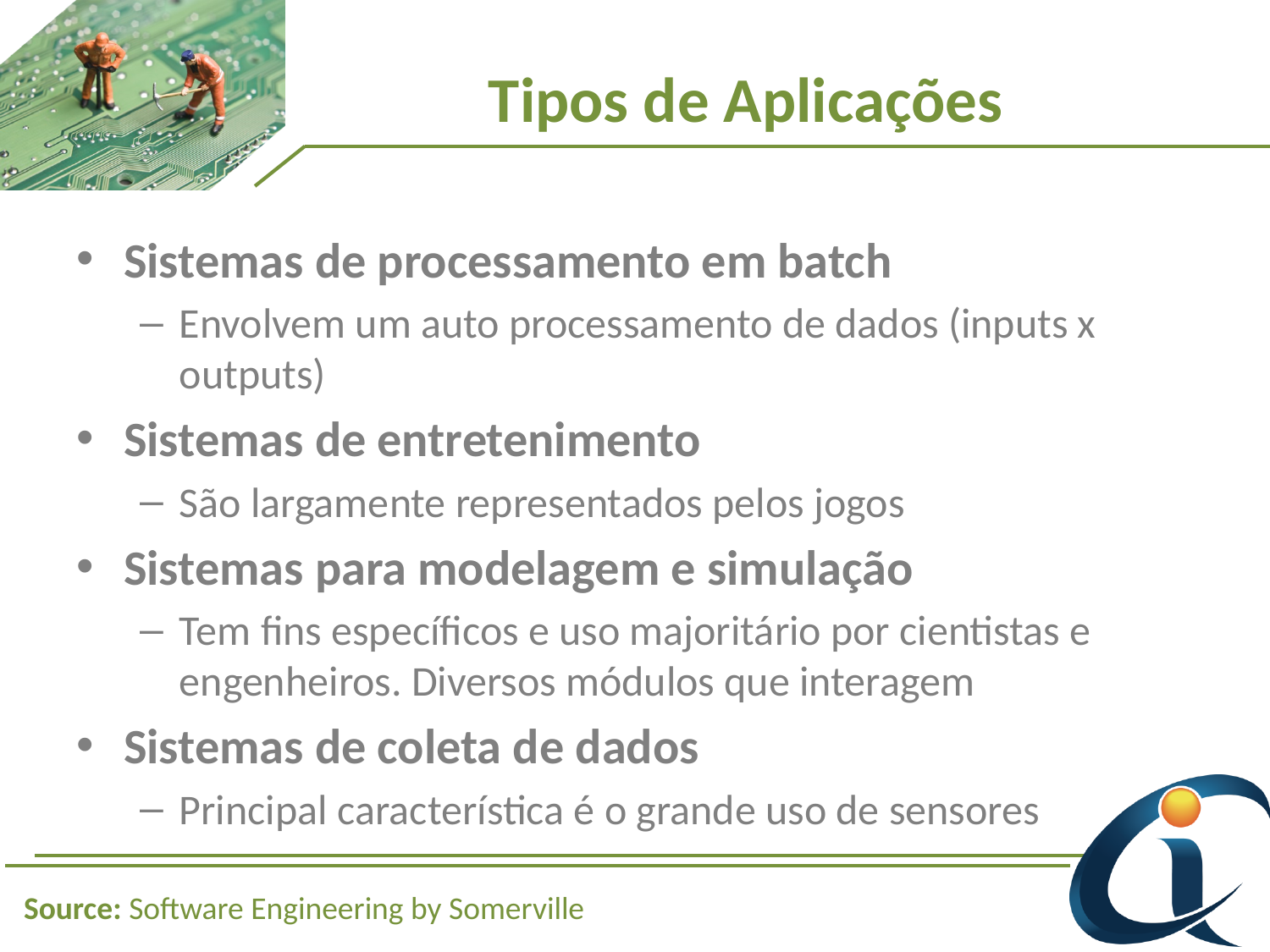

# Tipos de Aplicações
Sistemas de processamento em batch
Envolvem um auto processamento de dados (inputs x outputs)
Sistemas de entretenimento
São largamente representados pelos jogos
Sistemas para modelagem e simulação
Tem fins específicos e uso majoritário por cientistas e engenheiros. Diversos módulos que interagem
Sistemas de coleta de dados
Principal característica é o grande uso de sensores